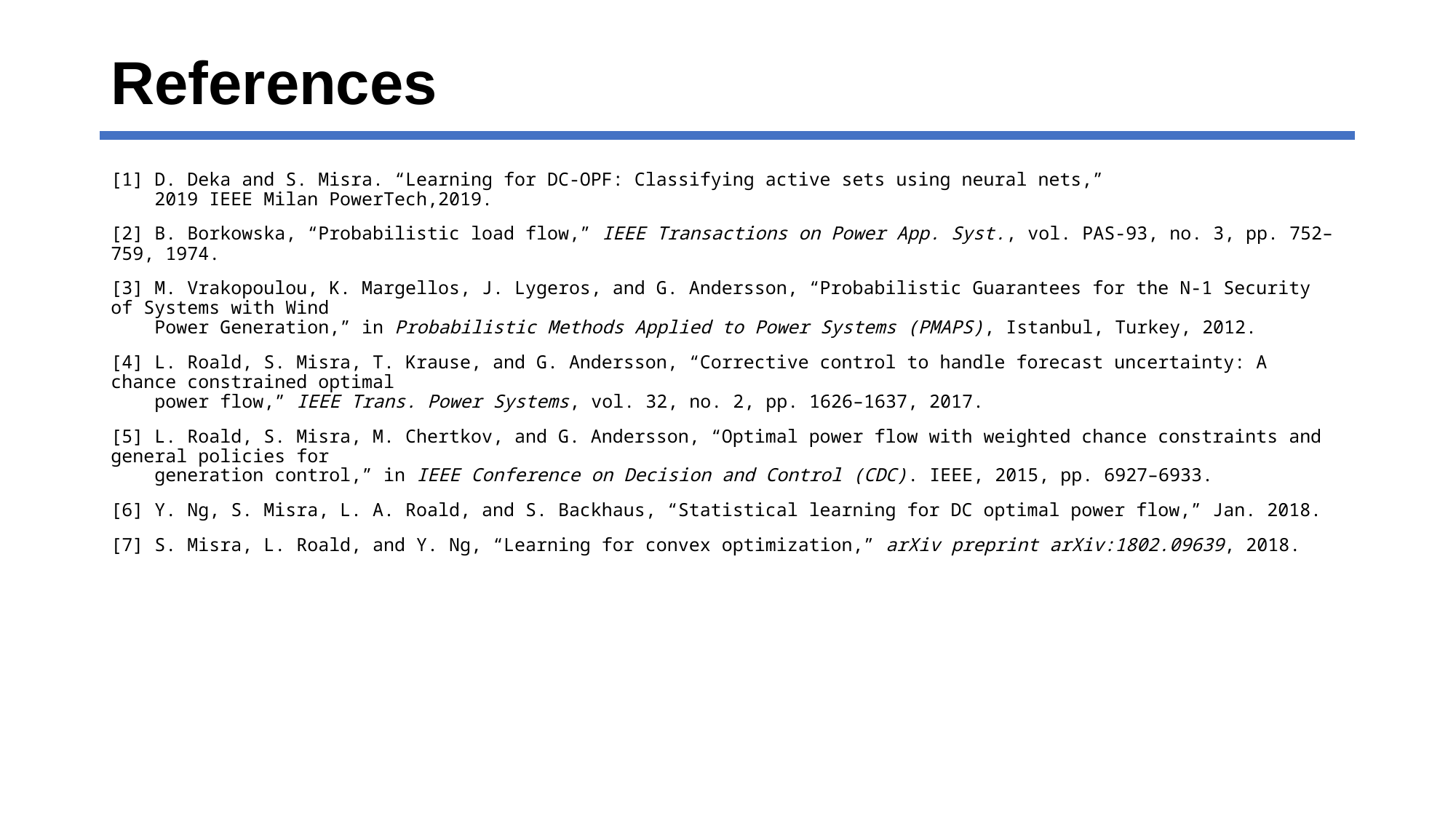

# References
[1] D. Deka and S. Misra. “Learning for DC-OPF: Classifying active sets using neural nets,”
    2019 IEEE Milan PowerTech,2019.
[2] B. Borkowska, “Probabilistic load flow,” IEEE Transactions on Power App. Syst., vol. PAS-93, no. 3, pp. 752–759, 1974.
[3] M. Vrakopoulou, K. Margellos, J. Lygeros, and G. Andersson, “Probabilistic Guarantees for the N-1 Security of Systems with Wind
    Power Generation,” in Probabilistic Methods Applied to Power Systems (PMAPS), Istanbul, Turkey, 2012.
[4] L. Roald, S. Misra, T. Krause, and G. Andersson, “Corrective control to handle forecast uncertainty: A chance constrained optimal
    power flow,” IEEE Trans. Power Systems, vol. 32, no. 2, pp. 1626–1637, 2017.
[5] L. Roald, S. Misra, M. Chertkov, and G. Andersson, “Optimal power flow with weighted chance constraints and general policies for
    generation control,” in IEEE Conference on Decision and Control (CDC). IEEE, 2015, pp. 6927–6933.
[6] Y. Ng, S. Misra, L. A. Roald, and S. Backhaus, “Statistical learning for DC optimal power flow,” Jan. 2018.
[7] S. Misra, L. Roald, and Y. Ng, “Learning for convex optimization,” arXiv preprint arXiv:1802.09639, 2018.